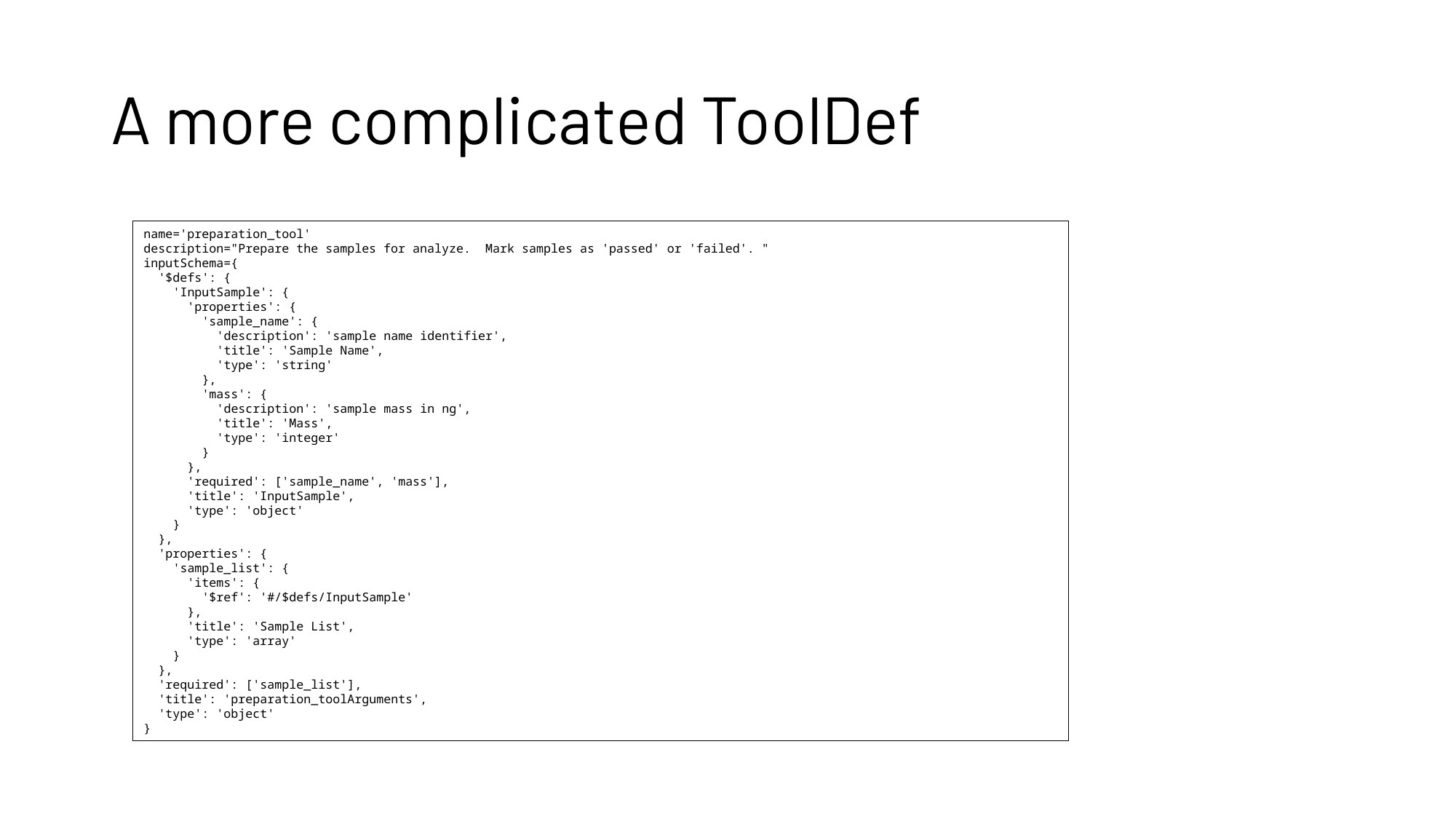

# A more complicated ToolDef
name='preparation_tool'
description="Prepare the samples for analyze.  Mark samples as 'passed' or 'failed'. "
inputSchema={
  '$defs': {
    'InputSample': {
      'properties': {
        'sample_name': {
          'description': 'sample name identifier',
          'title': 'Sample Name',
          'type': 'string'
        },
        'mass': {
          'description': 'sample mass in ng',
          'title': 'Mass',
          'type': 'integer'
        }
      },
      'required': ['sample_name', 'mass'],
      'title': 'InputSample',
      'type': 'object'
    }
  },
  'properties': {
    'sample_list': {
      'items': {
        '$ref': '#/$defs/InputSample'
      },
      'title': 'Sample List',
      'type': 'array'
    }
  },
  'required': ['sample_list'],
  'title': 'preparation_toolArguments',
  'type': 'object'
}